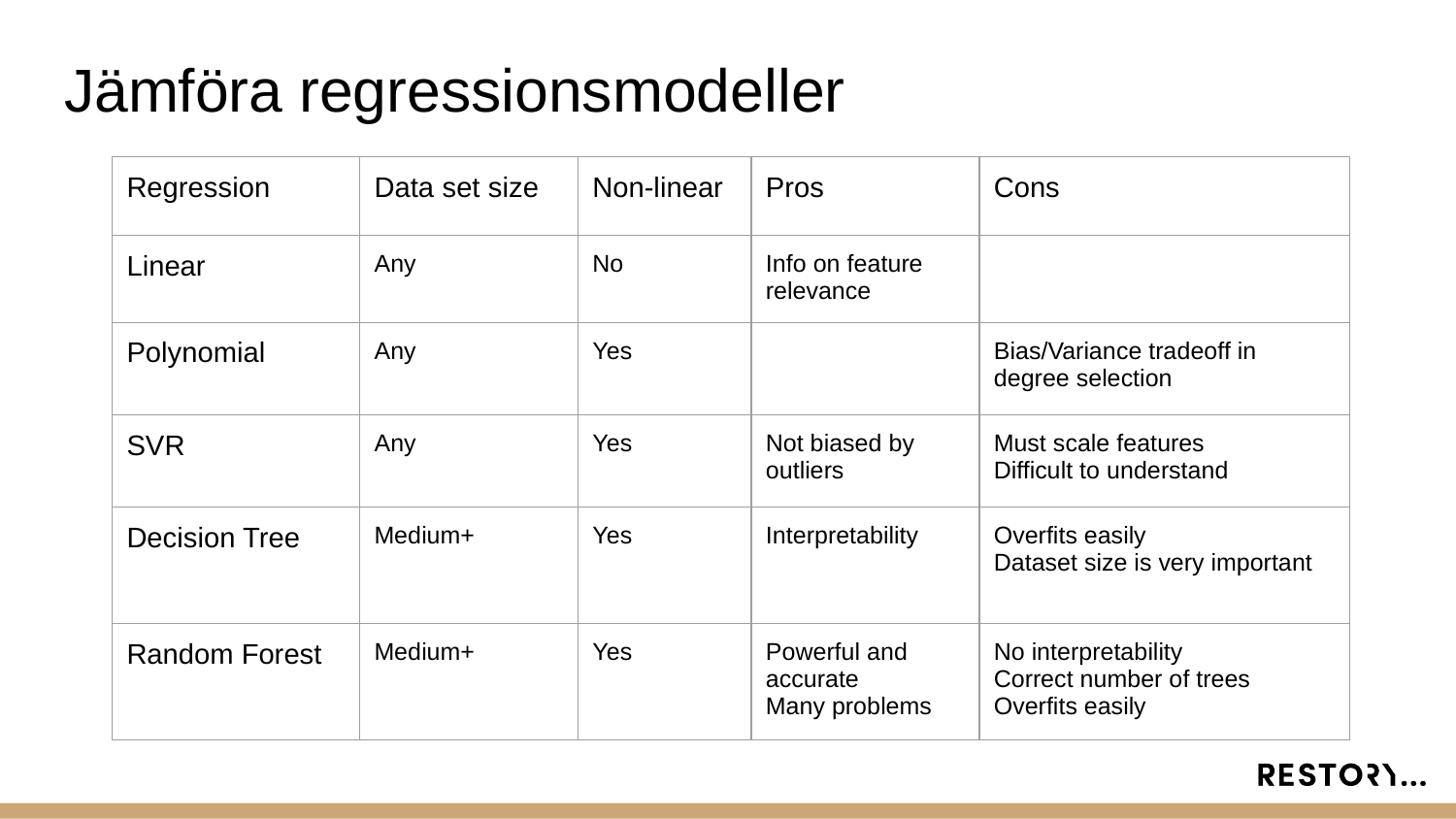

# Jämföra regressionsmodeller
| Regression | Data set size | Non-linear | Pros | Cons |
| --- | --- | --- | --- | --- |
| Linear | Any | No | Info on feature relevance |  |
| Polynomial | Any | Yes |  | Bias/Variance tradeoff in degree selection |
| SVR | Any | Yes | Not biased by outliers | Must scale features Difficult to understand |
| Decision Tree | Medium+ | Yes | Interpretability | Overfits easily Dataset size is very important |
| Random Forest | Medium+ | Yes | Powerful and accurate Many problems | No interpretability Correct number of trees Overfits easily |